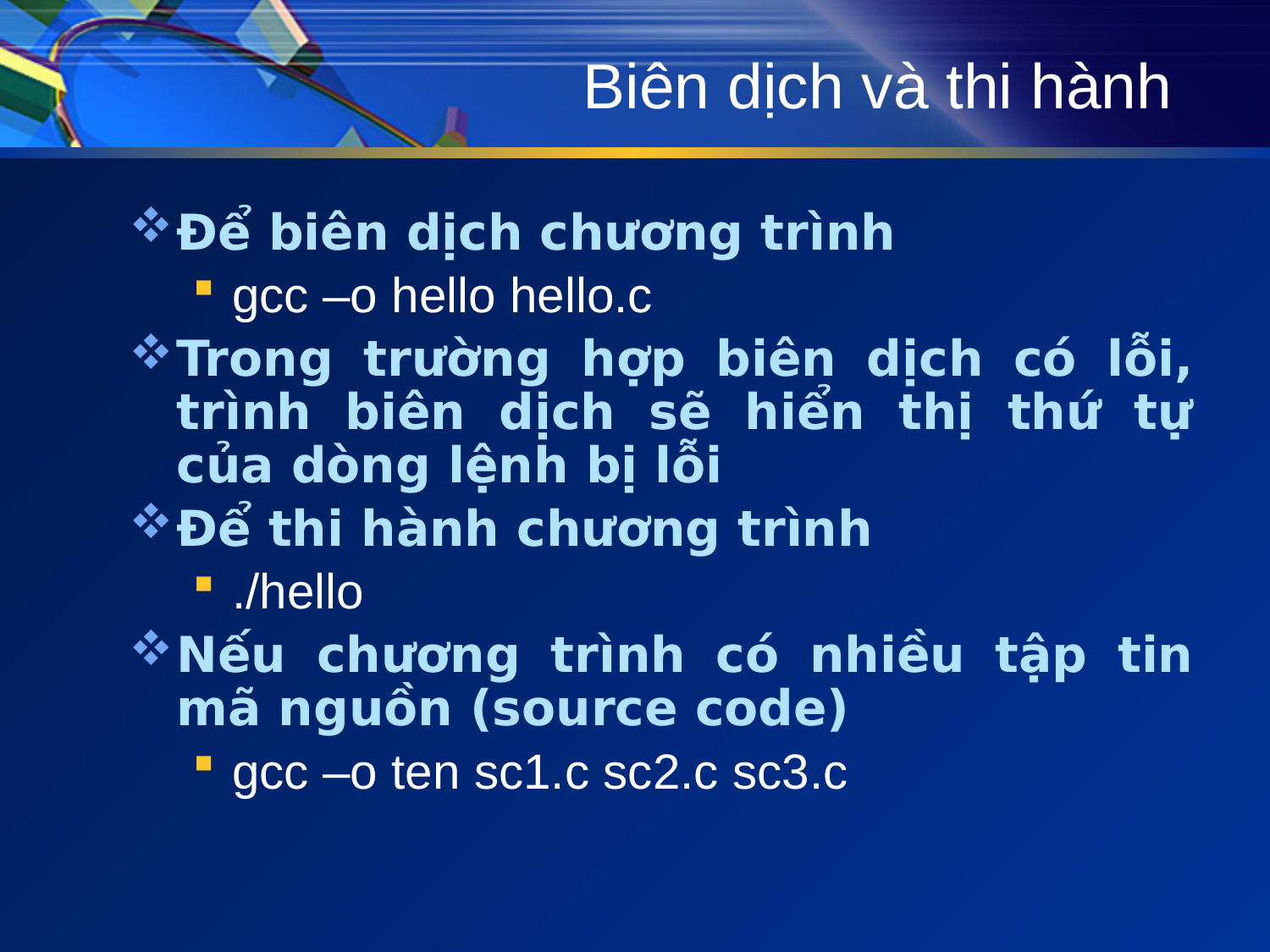

# Biên dịch và thi hành
Để biên dịch chương trình
gcc –o hello hello.c
Trong trường hợp biên dịch có lỗi, trình biên dịch sẽ hiển thị thứ tự của dòng lệnh bị lỗi
Để thi hành chương trình
./hello
Nếu chương trình có nhiều tập tin mã nguồn (source code)
gcc –o ten sc1.c sc2.c sc3.c